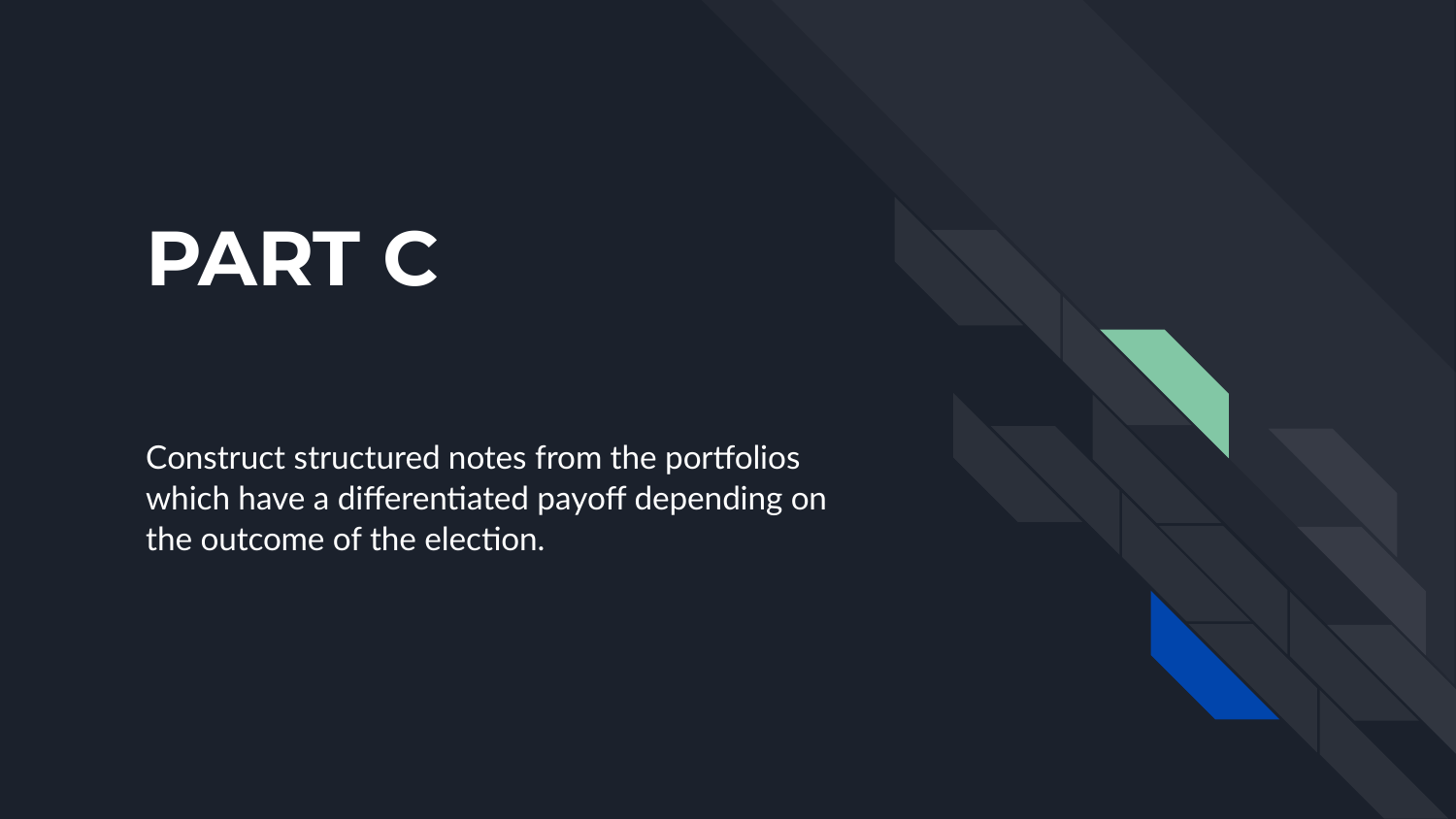

# PART C
Construct structured notes from the portfolios which have a differentiated payoff depending on the outcome of the election.